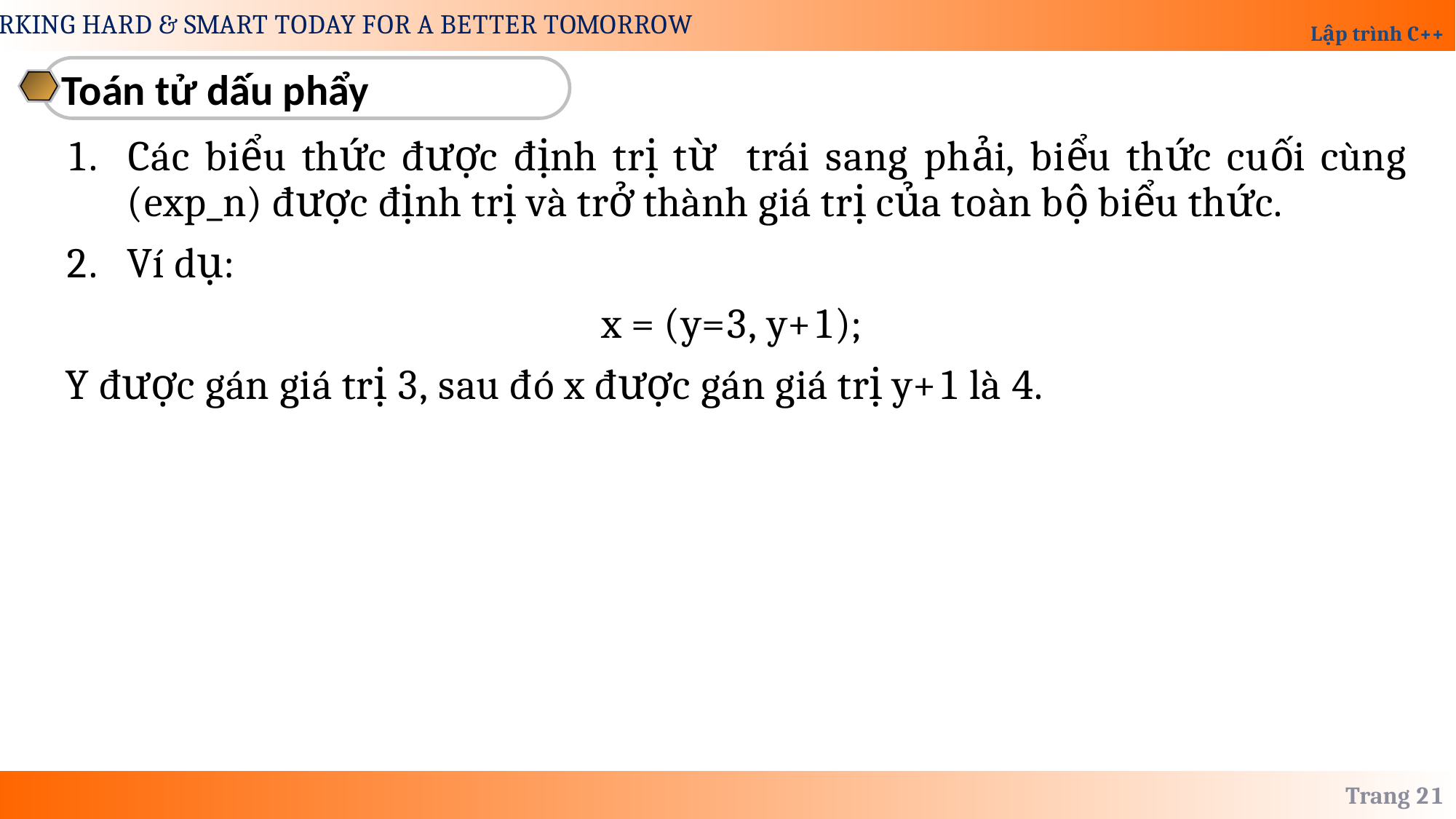

Toán tử dấu phẩy

Các biểu thức được định trị từ  trái sang phải, biểu thức cuối cùng (exp_n) được định trị và trở thành giá trị của toàn bộ biểu thức.
Ví dụ:
x = (y=3, y+1);
Y được gán giá trị 3, sau đó x được gán giá trị y+1 là 4.

Trang 21